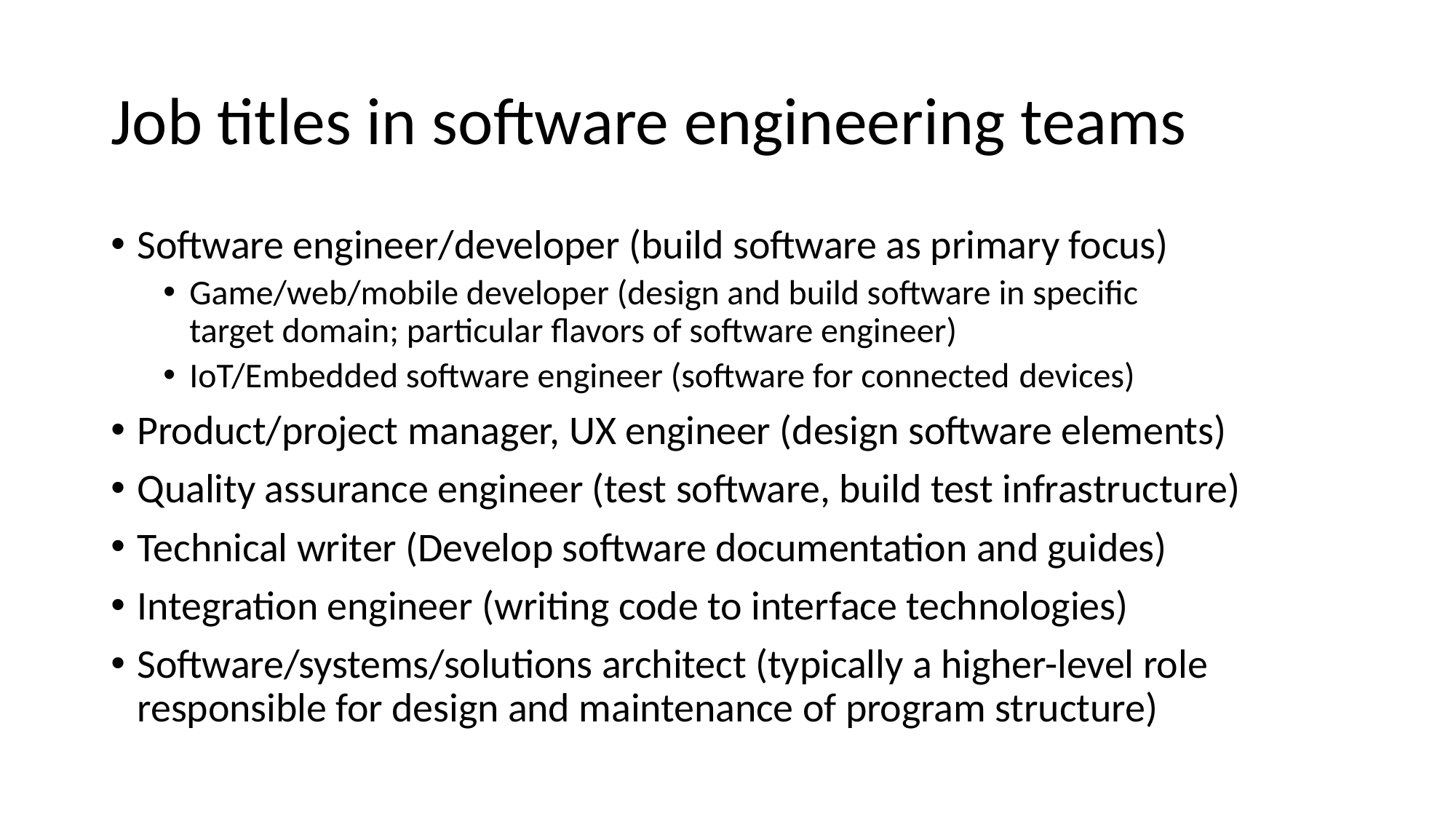

# Job titles in software engineering teams
Software engineer/developer (build software as primary focus)
Game/web/mobile developer (design and build software in specific target domain; particular flavors of software engineer)
IoT/Embedded software engineer (software for connected devices)
Product/project manager, UX engineer (design software elements)
Quality assurance engineer (test software, build test infrastructure)
Technical writer (Develop software documentation and guides)
Integration engineer (writing code to interface technologies)
Software/systems/solutions architect (typically a higher-level role responsible for design and maintenance of program structure)